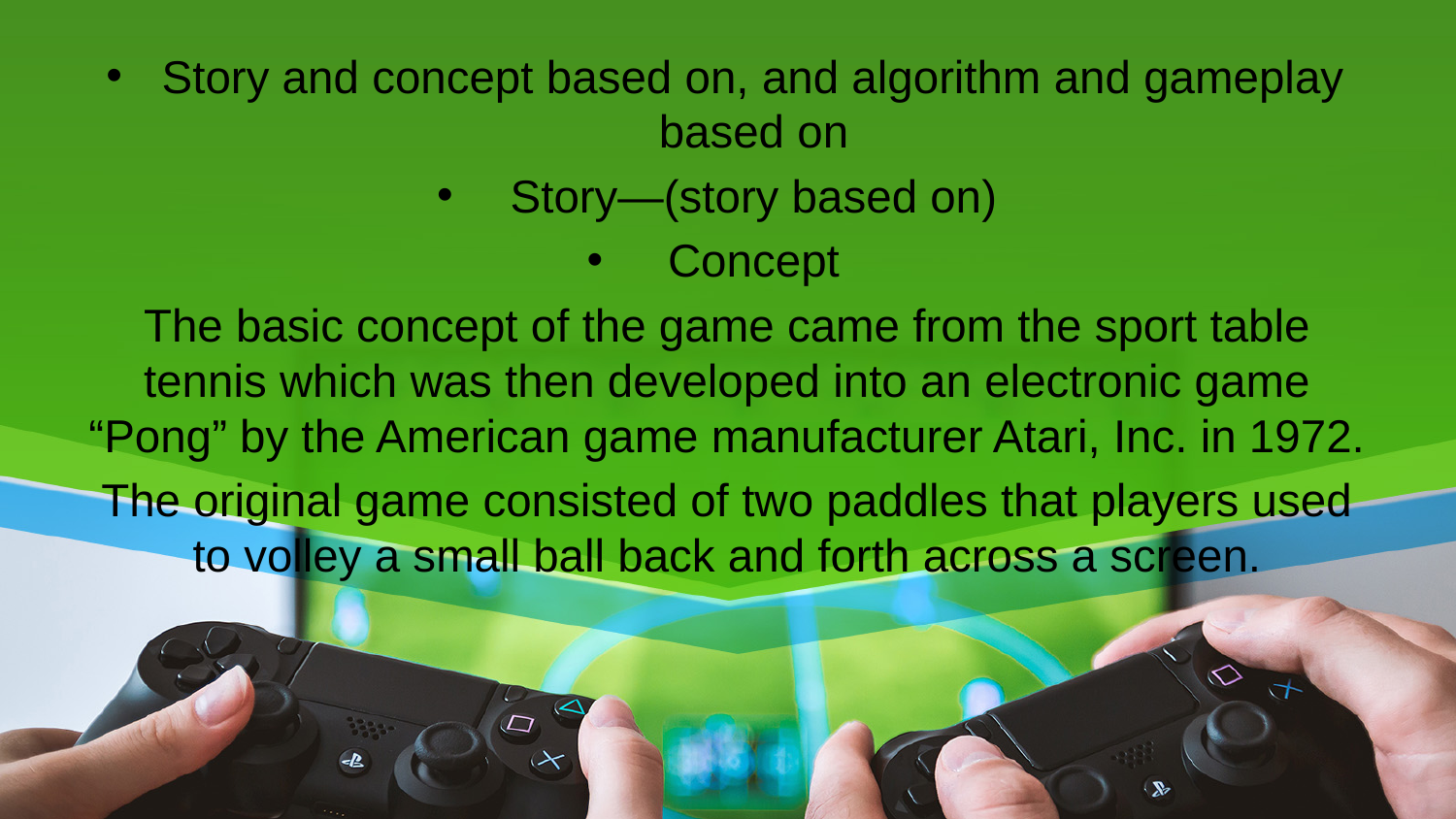

Story and concept based on, and algorithm and gameplay based on
Story—(story based on)
Concept
The basic concept of the game came from the sport table tennis which was then developed into an electronic game “Pong” by the American game manufacturer Atari, Inc. in 1972.
The original game consisted of two paddles that players used to volley a small ball back and forth across a screen.